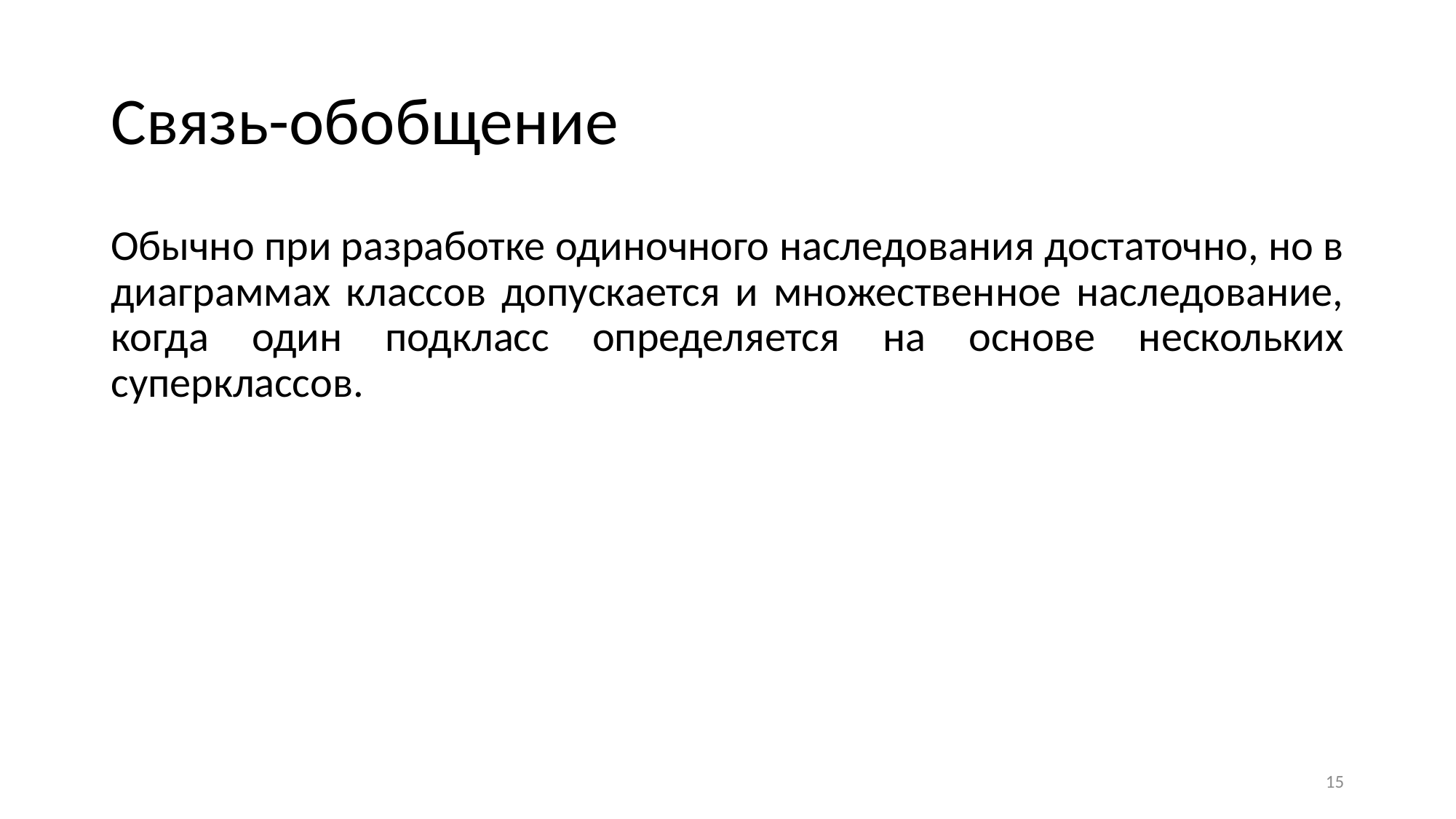

# Связь-обобщение
Обычно при разработке одиночного наследования достаточно, но в диаграммах классов допускается и множественное наследование, когда один подкласс определяется на основе нескольких суперклассов.

15